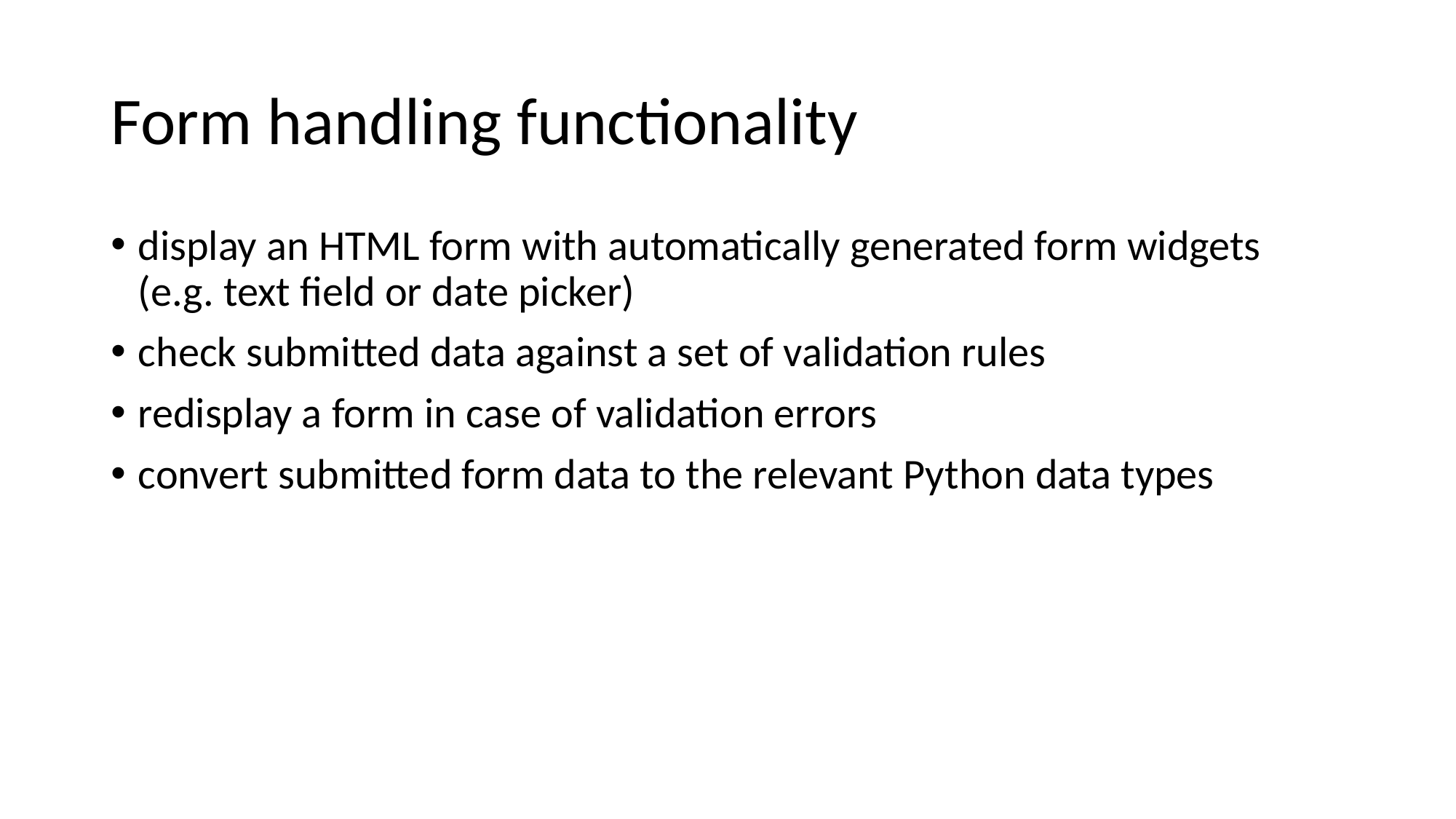

# Form handling functionality
display an HTML form with automatically generated form widgets
(e.g. text field or date picker)
check submitted data against a set of validation rules
redisplay a form in case of validation errors
convert submitted form data to the relevant Python data types